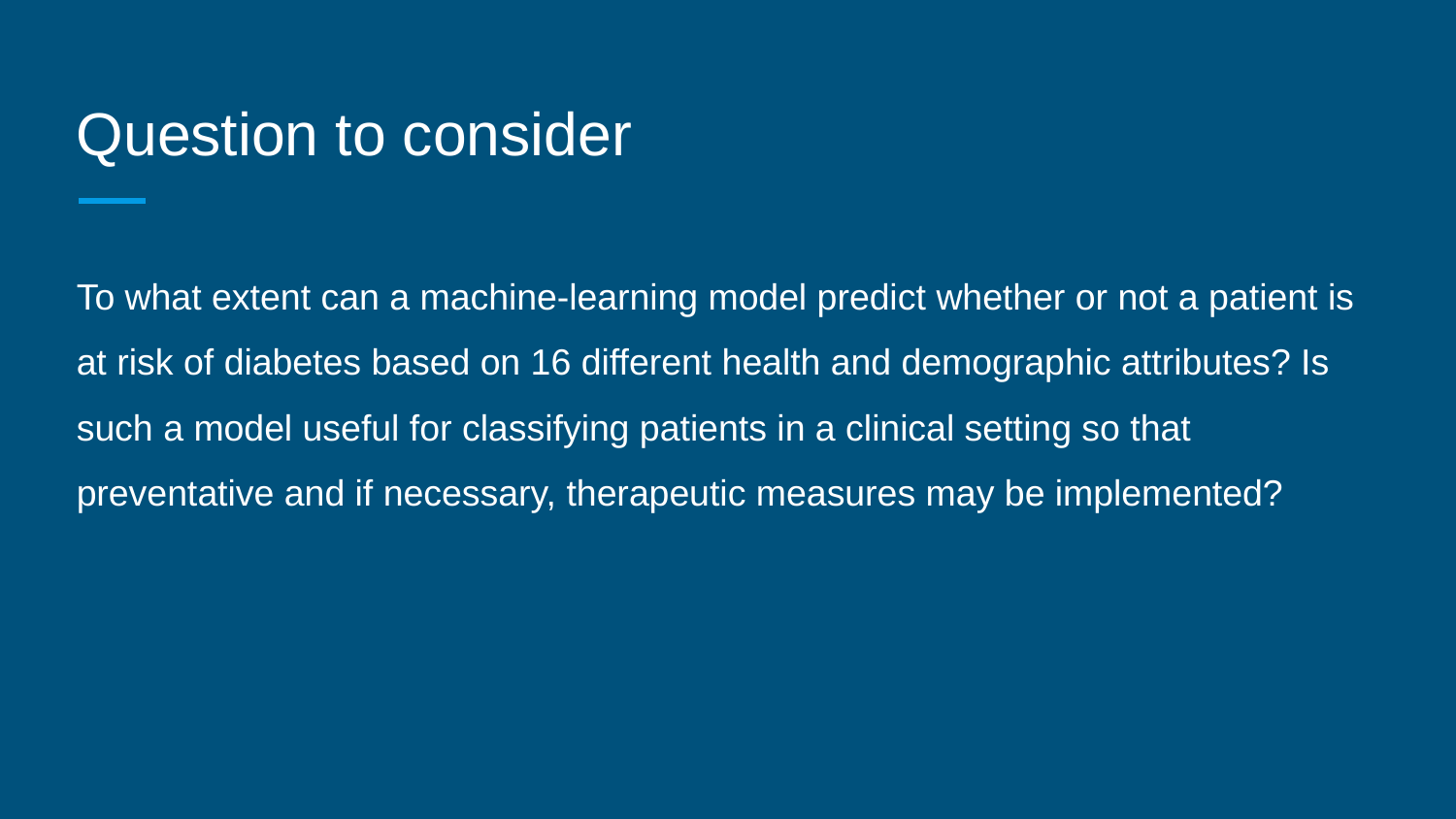

# Question to consider
To what extent can a machine-learning model predict whether or not a patient is at risk of diabetes based on 16 different health and demographic attributes? Is such a model useful for classifying patients in a clinical setting so that preventative and if necessary, therapeutic measures may be implemented?